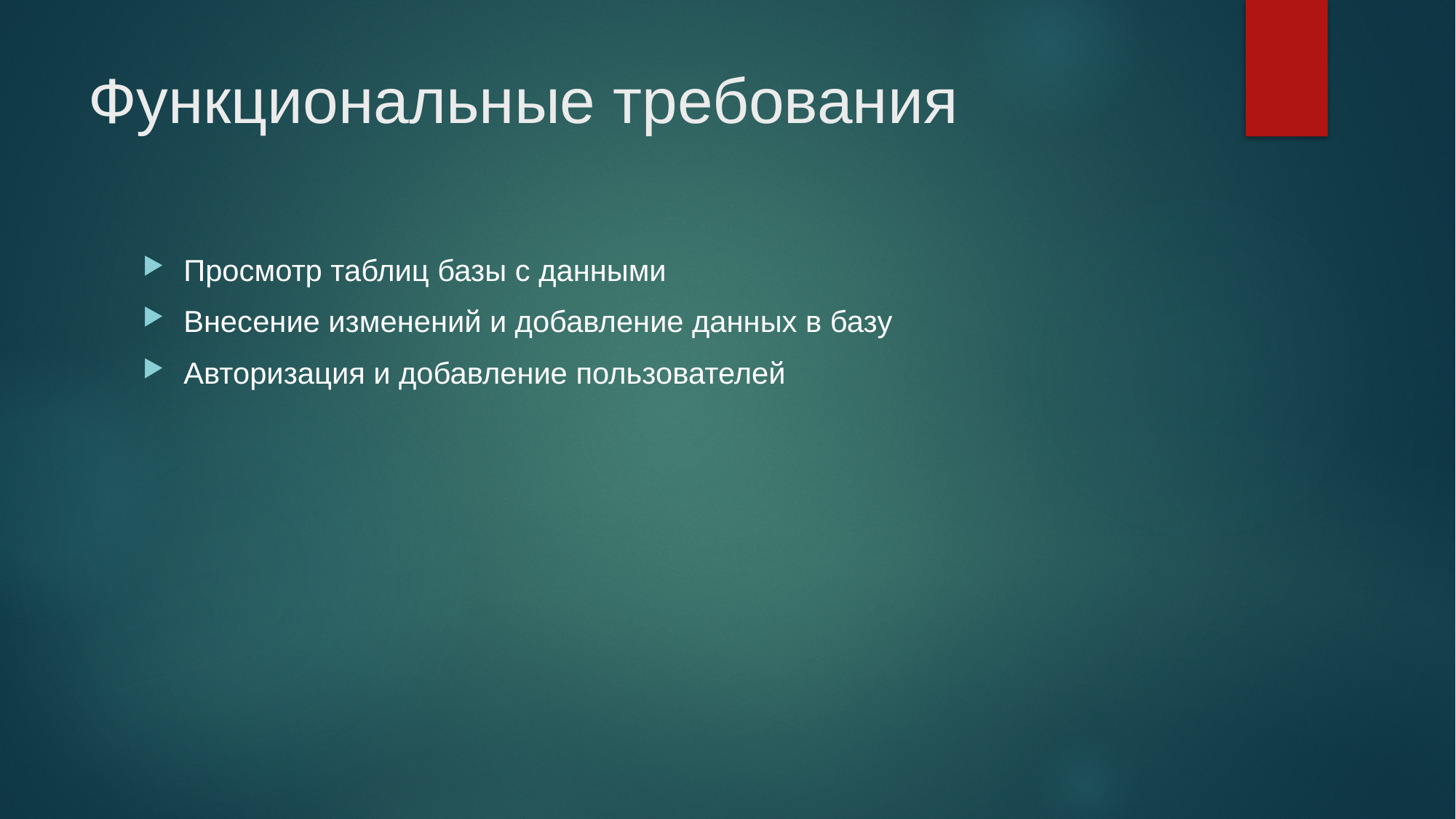

# Функциональные требования
Просмотр таблиц базы с данными
Внесение изменений и добавление данных в базу
Авторизация и добавление пользователей